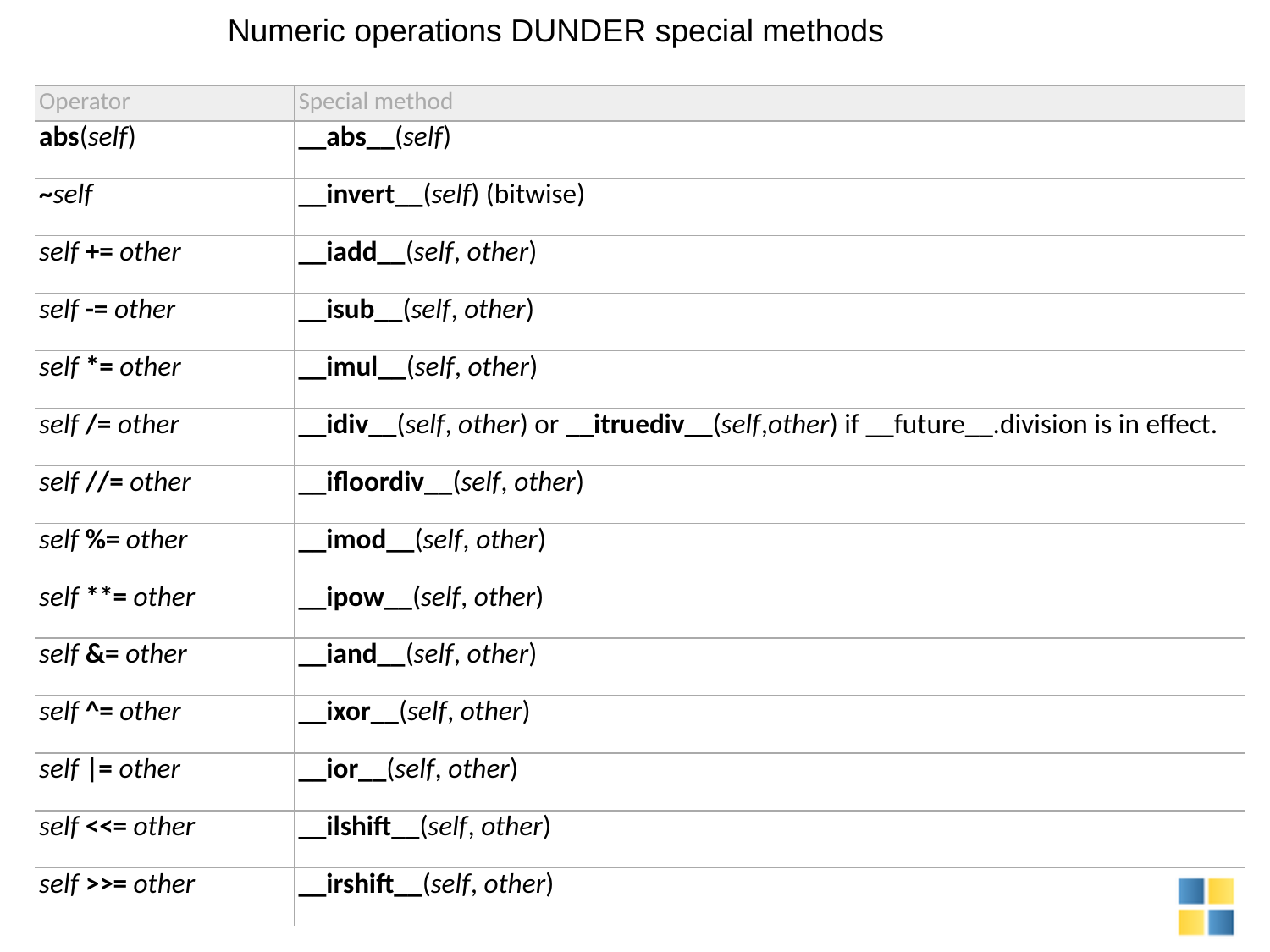

Numeric operations DUNDER special methods
| Operator | Special method |
| --- | --- |
| abs(self) | \_\_abs\_\_(self) |
| ~self | \_\_invert\_\_(self) (bitwise) |
| self += other | \_\_iadd\_\_(self, other) |
| self -= other | \_\_isub\_\_(self, other) |
| self \*= other | \_\_imul\_\_(self, other) |
| self /= other | \_\_idiv\_\_(self, other) or \_\_itruediv\_\_(self,other) if \_\_future\_\_.division is in effect. |
| self //= other | \_\_ifloordiv\_\_(self, other) |
| self %= other | \_\_imod\_\_(self, other) |
| self \*\*= other | \_\_ipow\_\_(self, other) |
| self &= other | \_\_iand\_\_(self, other) |
| self ^= other | \_\_ixor\_\_(self, other) |
| self |= other | \_\_ior\_\_(self, other) |
| self <<= other | \_\_ilshift\_\_(self, other) |
| self >>= other | \_\_irshift\_\_(self, other) |